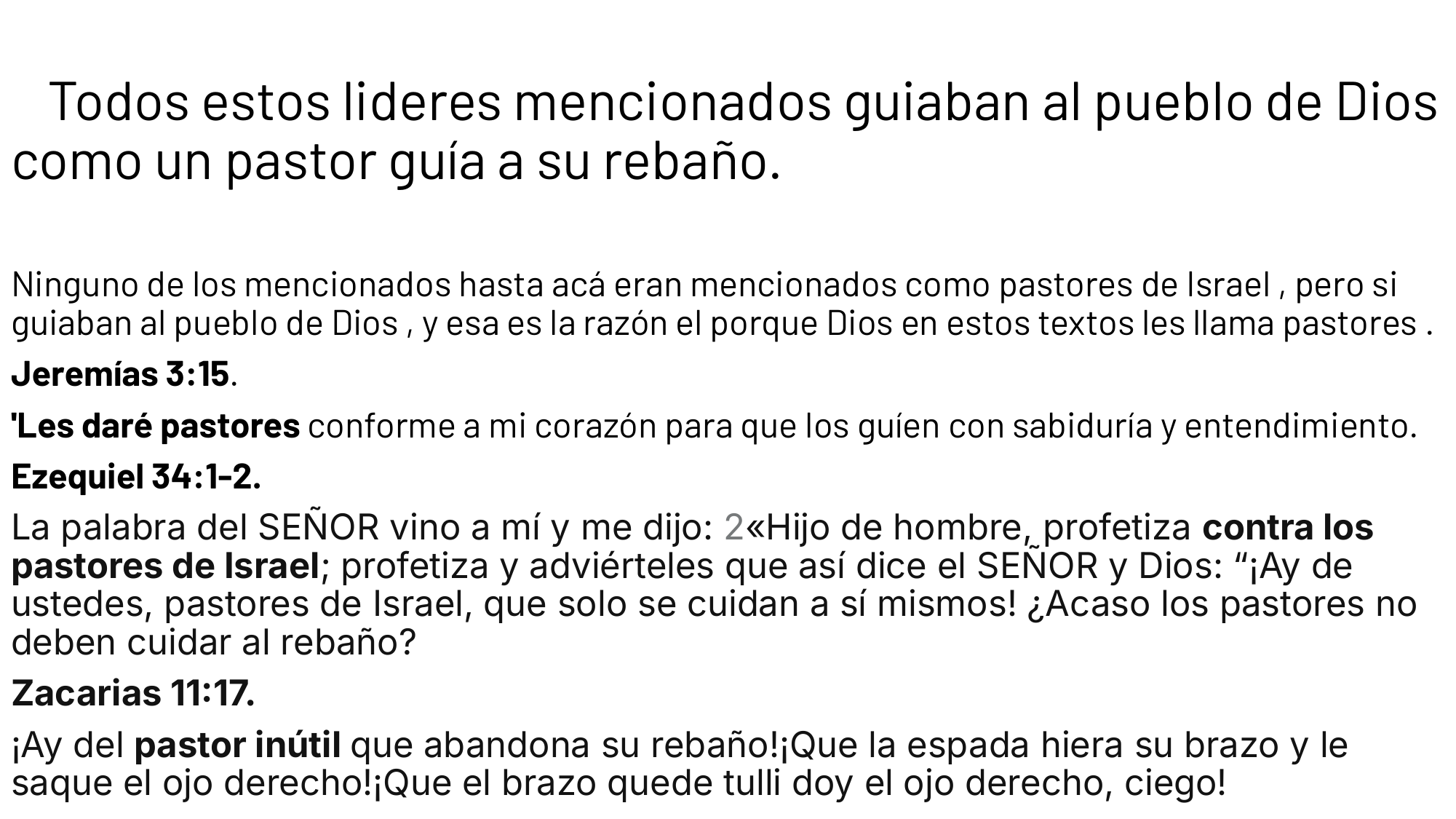

Todos estos lideres mencionados guiaban al pueblo de Dios como un pastor guía a su rebaño.

Ninguno de los mencionados hasta acá eran mencionados como pastores de Israel , pero si guiaban al pueblo de Dios , y esa es la razón el porque Dios en estos textos les llama pastores .
Jeremías 3:15.
'Les daré pastores conforme a mi corazón para que los guíen con sabiduría y entendimiento.
Ezequiel 34:1-2.
La palabra del Señor vino a mí y me dijo: 2«Hijo de hombre, profetiza contra los pastores de Israel; profetiza y adviérteles que así dice el Señor y Dios: “¡Ay de ustedes, pastores de Israel, que solo se cuidan a sí mismos! ¿Acaso los pastores no deben cuidar al rebaño?
Zacarias 11:17.
¡Ay del pastor inútil que abandona su rebaño!¡Que la espada hiera su brazo y le saque el ojo derecho!¡Que el brazo quede tulli doy el ojo derecho, ciego!

#